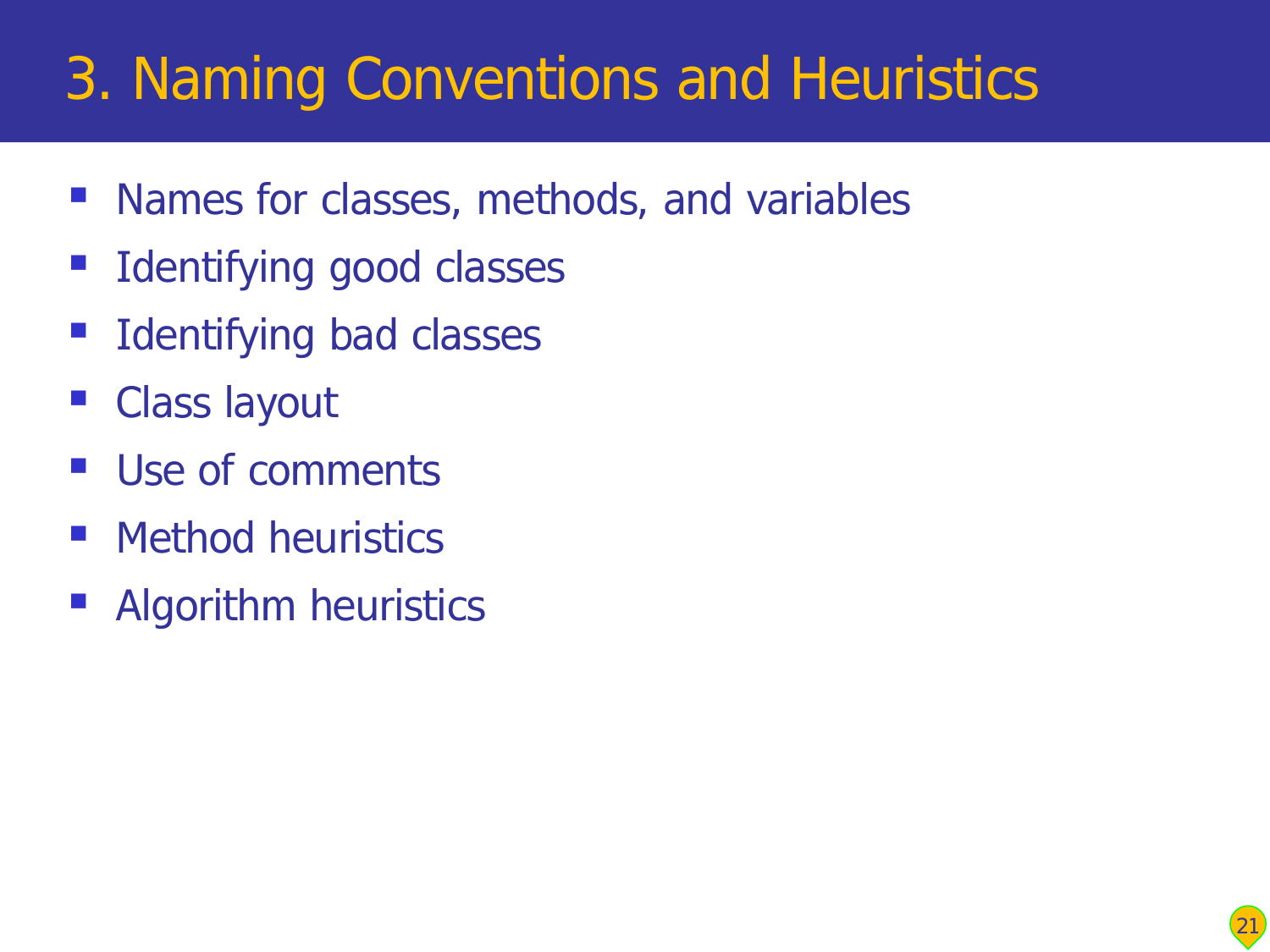

# 3. Naming Conventions and Heuristics
Names for classes, methods, and variables
Identifying good classes
Identifying bad classes
Class layout
Use of comments
Method heuristics
Algorithm heuristics
21